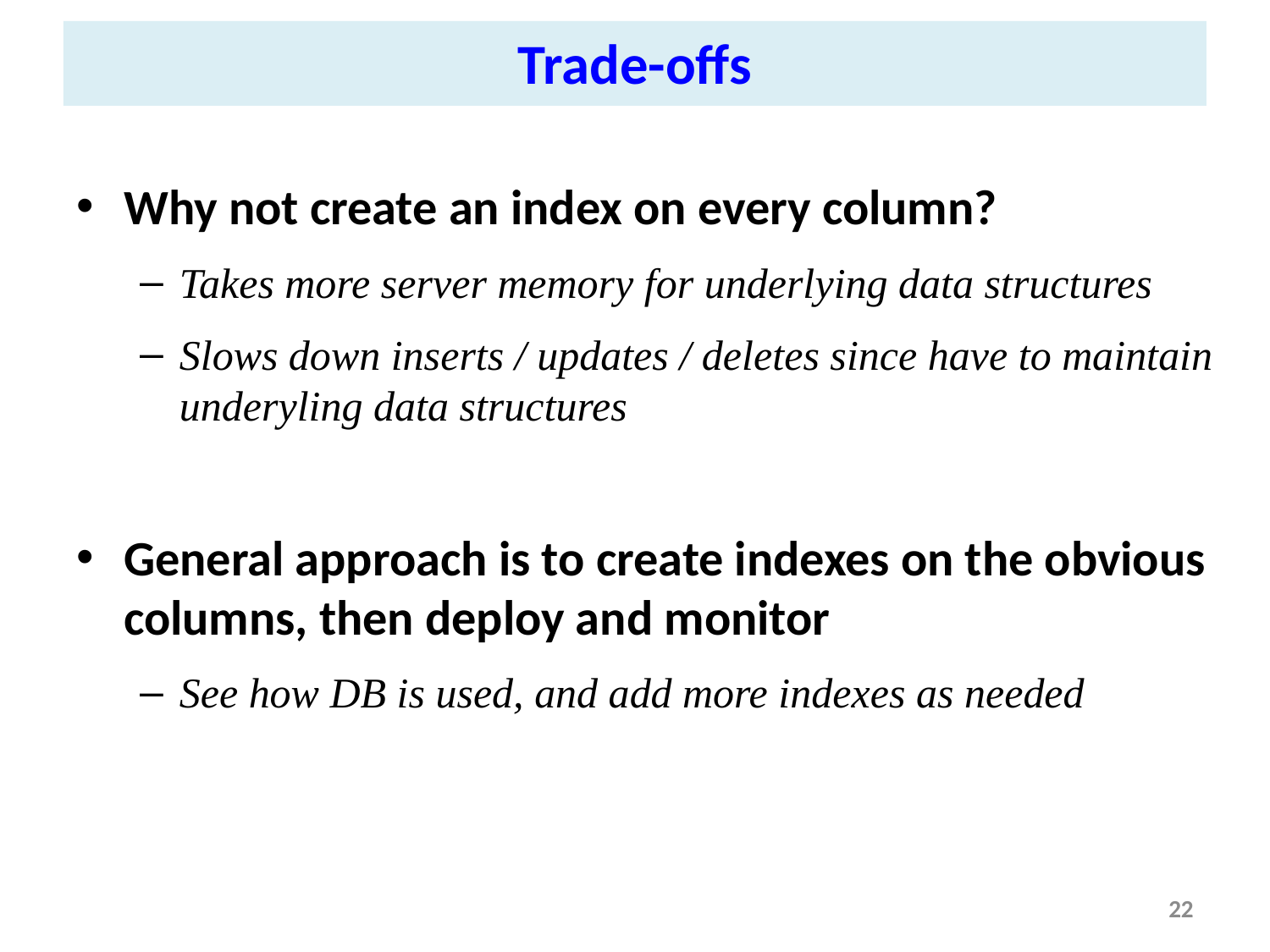

Trade-offs
Why not create an index on every column?
Takes more server memory for underlying data structures
Slows down inserts / updates / deletes since have to maintain underyling data structures

General approach is to create indexes on the obvious columns, then deploy and monitor
See how DB is used, and add more indexes as needed
22